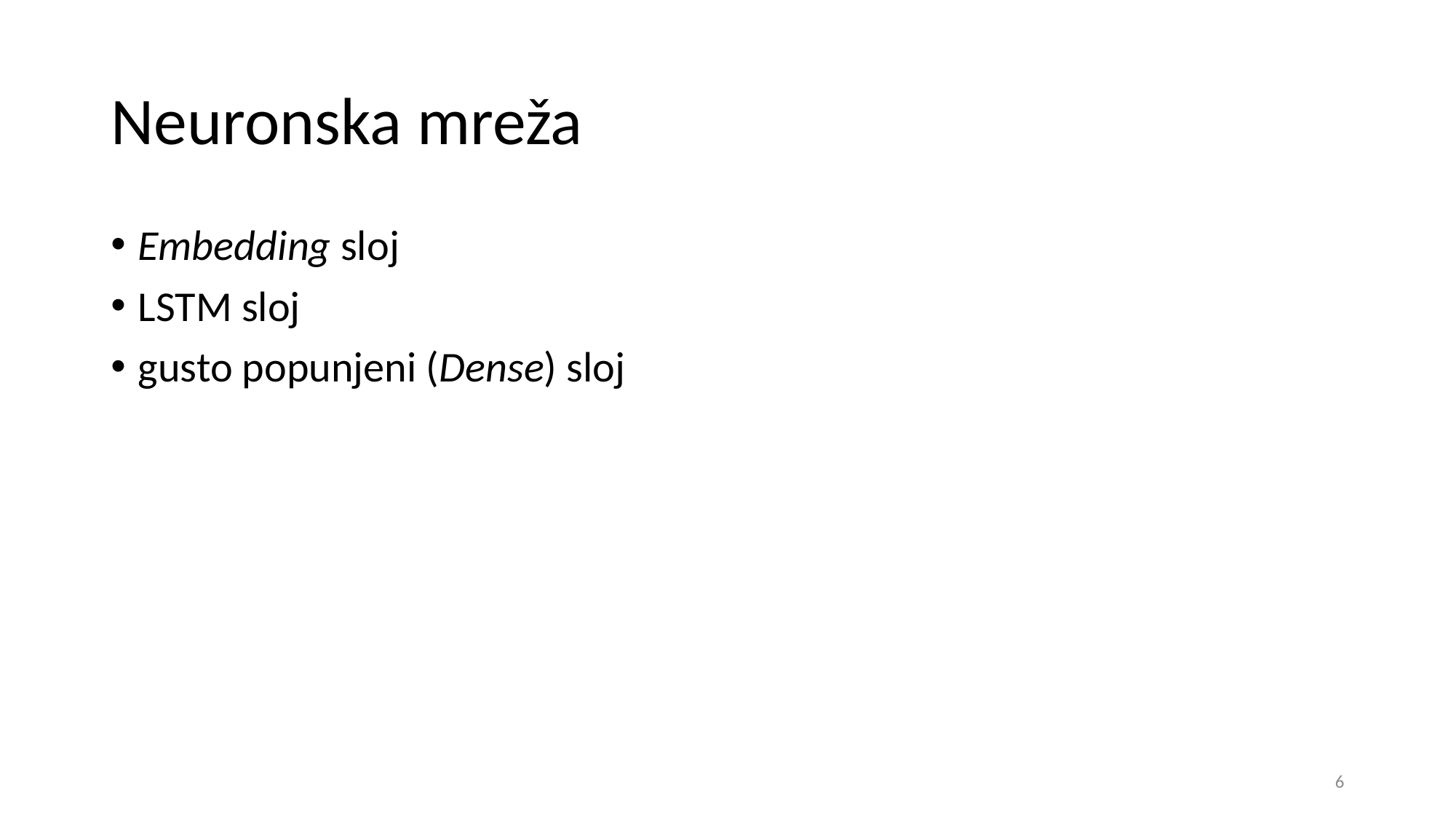

# Neuronska mreža
Embedding sloj
LSTM sloj
gusto popunjeni (Dense) sloj
6